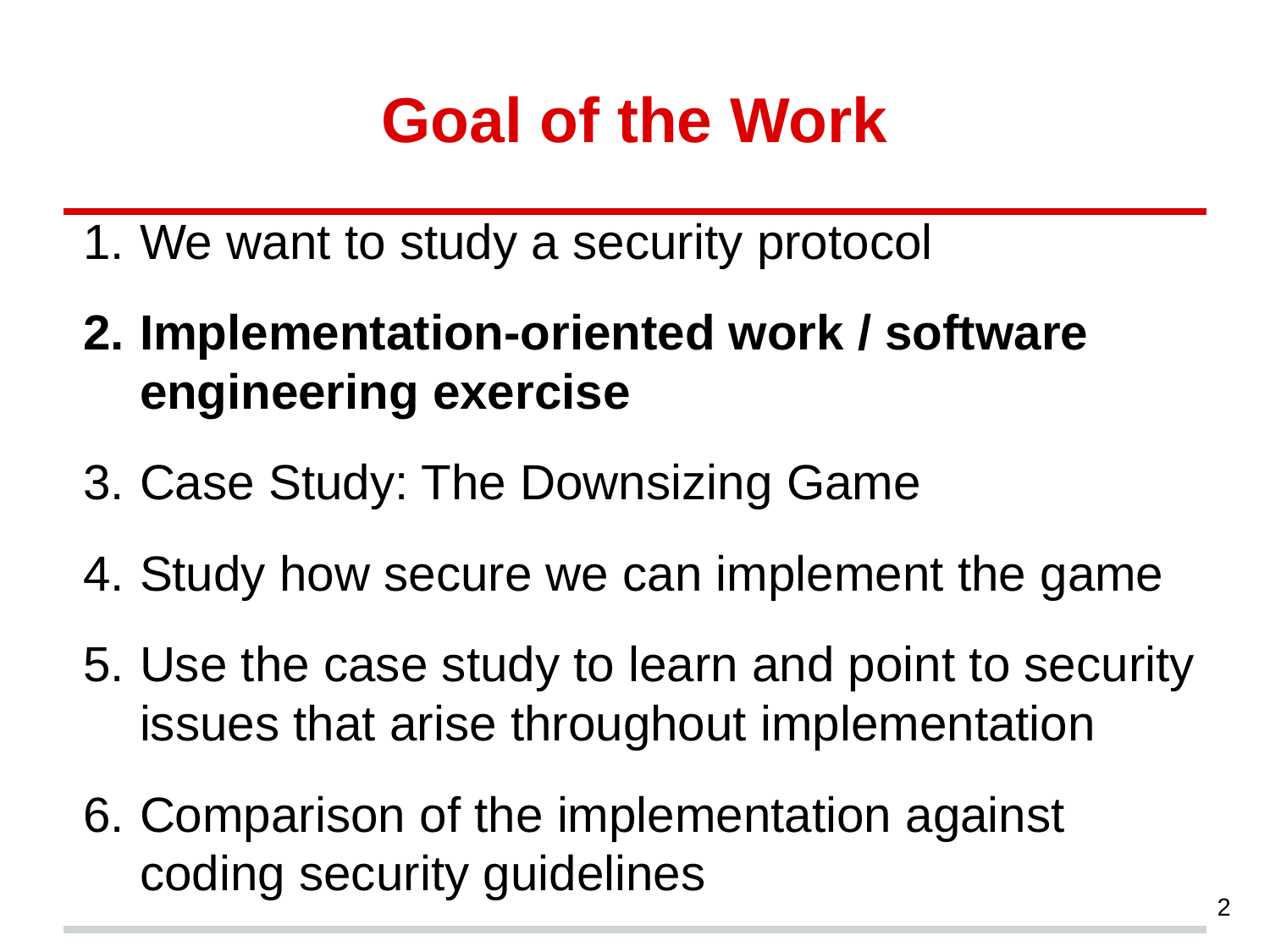

# Goal of the Work
We want to study a security protocol
Implementation-oriented work / software engineering exercise
Case Study: The Downsizing Game
Study how secure we can implement the game
Use the case study to learn and point to security issues that arise throughout implementation
Comparison of the implementation against coding security guidelines
2